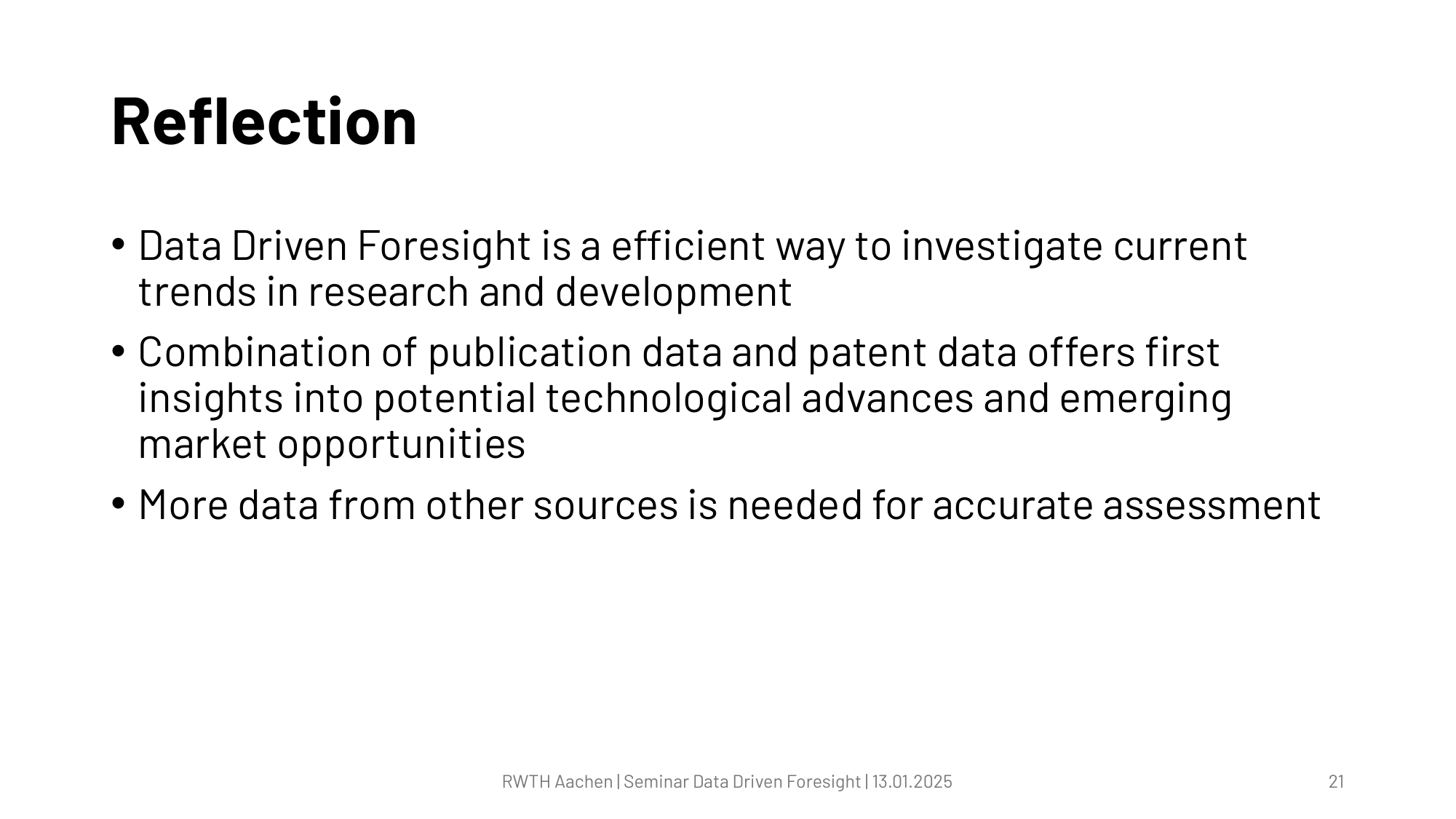

# Reflection
Data Driven Foresight is a efficient way to investigate current trends in research and development
Combination of publication data and patent data offers first insights into potential technological advances and emerging market opportunities
More data from other sources is needed for accurate assessment
RWTH Aachen | Seminar Data Driven Foresight | 13.01.2025
21